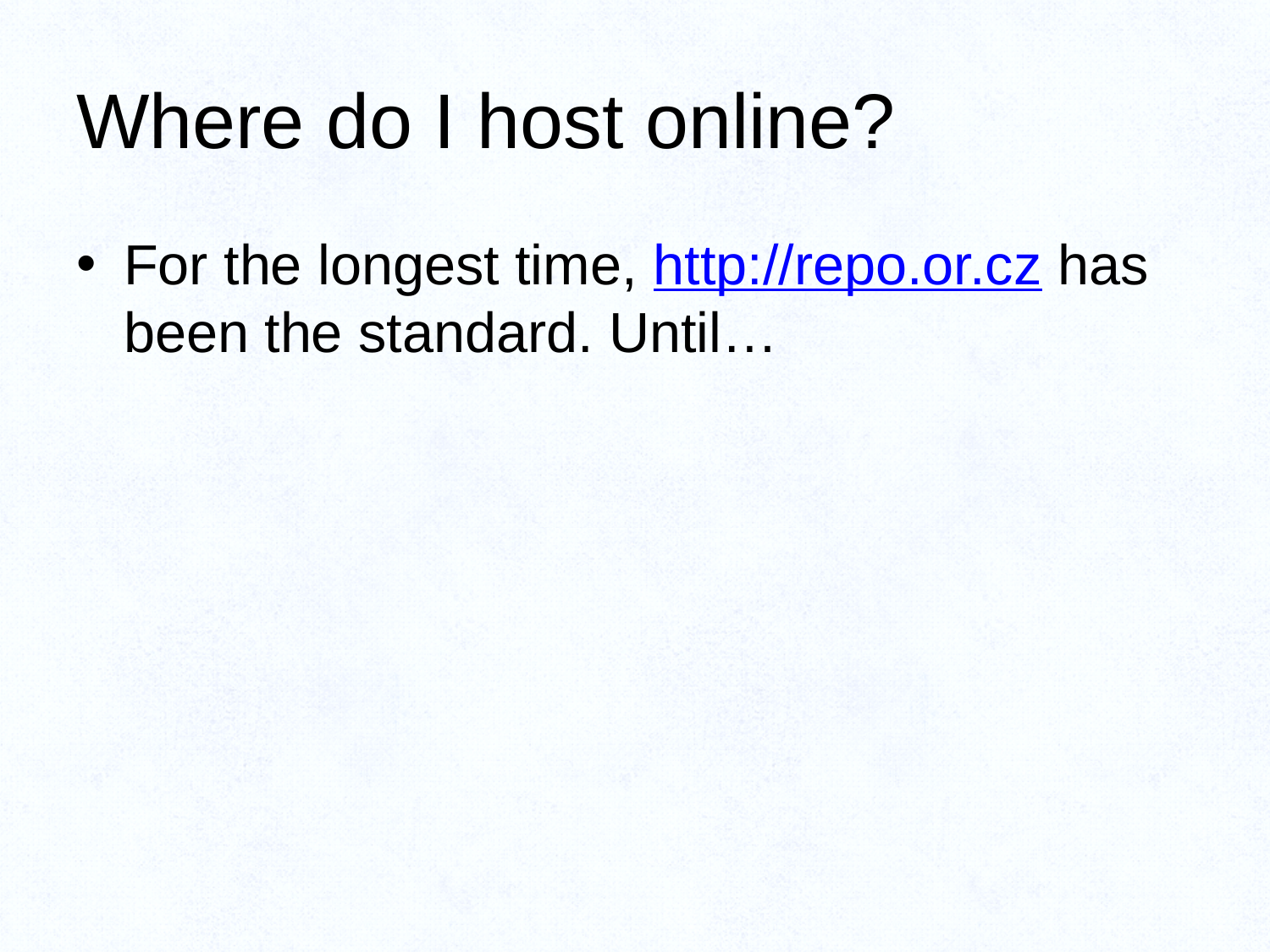

# Where do I host online?
For the longest time, http://repo.or.cz has been the standard. Until…